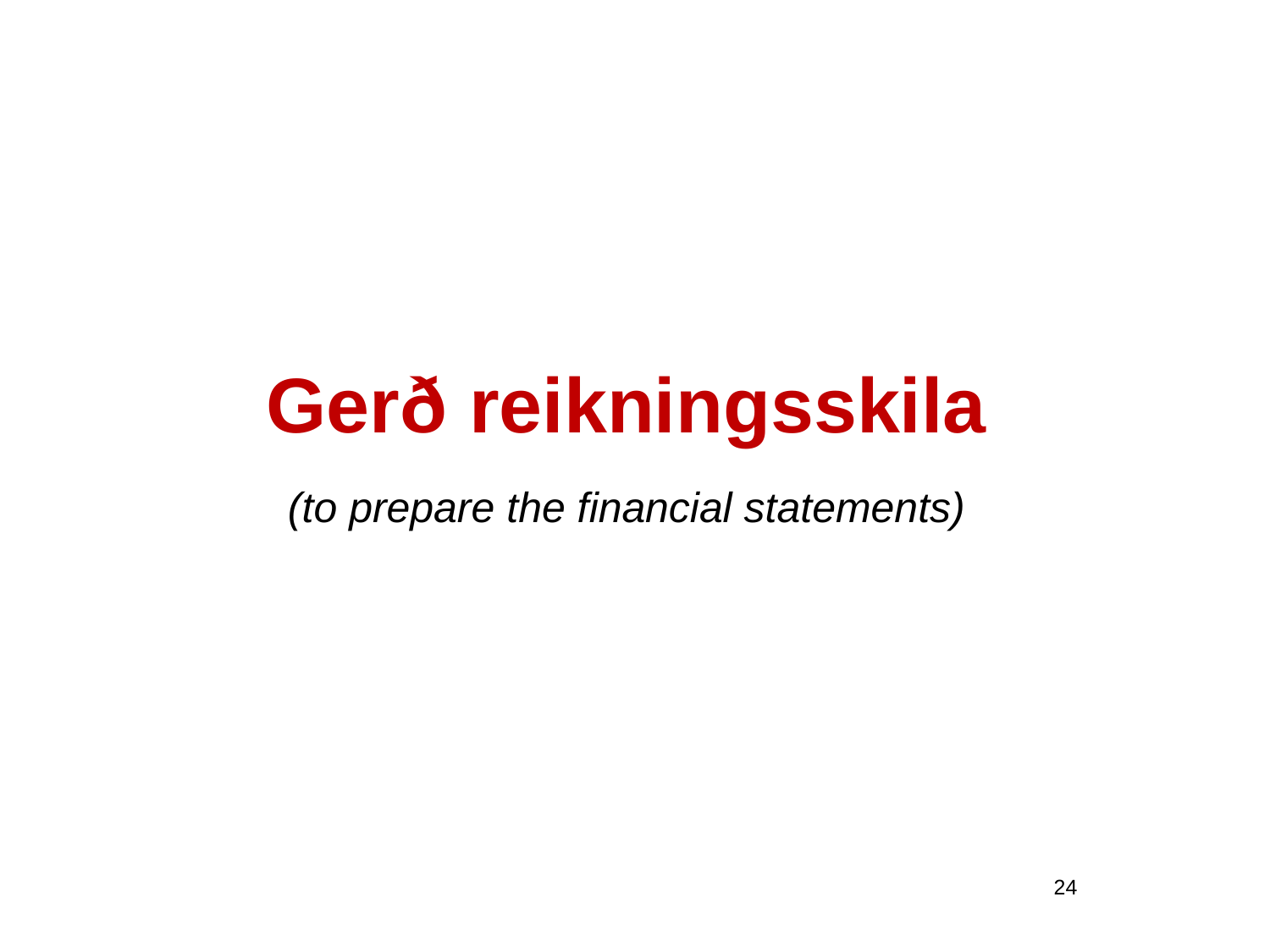

Gerð reikningsskila
 (to prepare the financial statements)

24